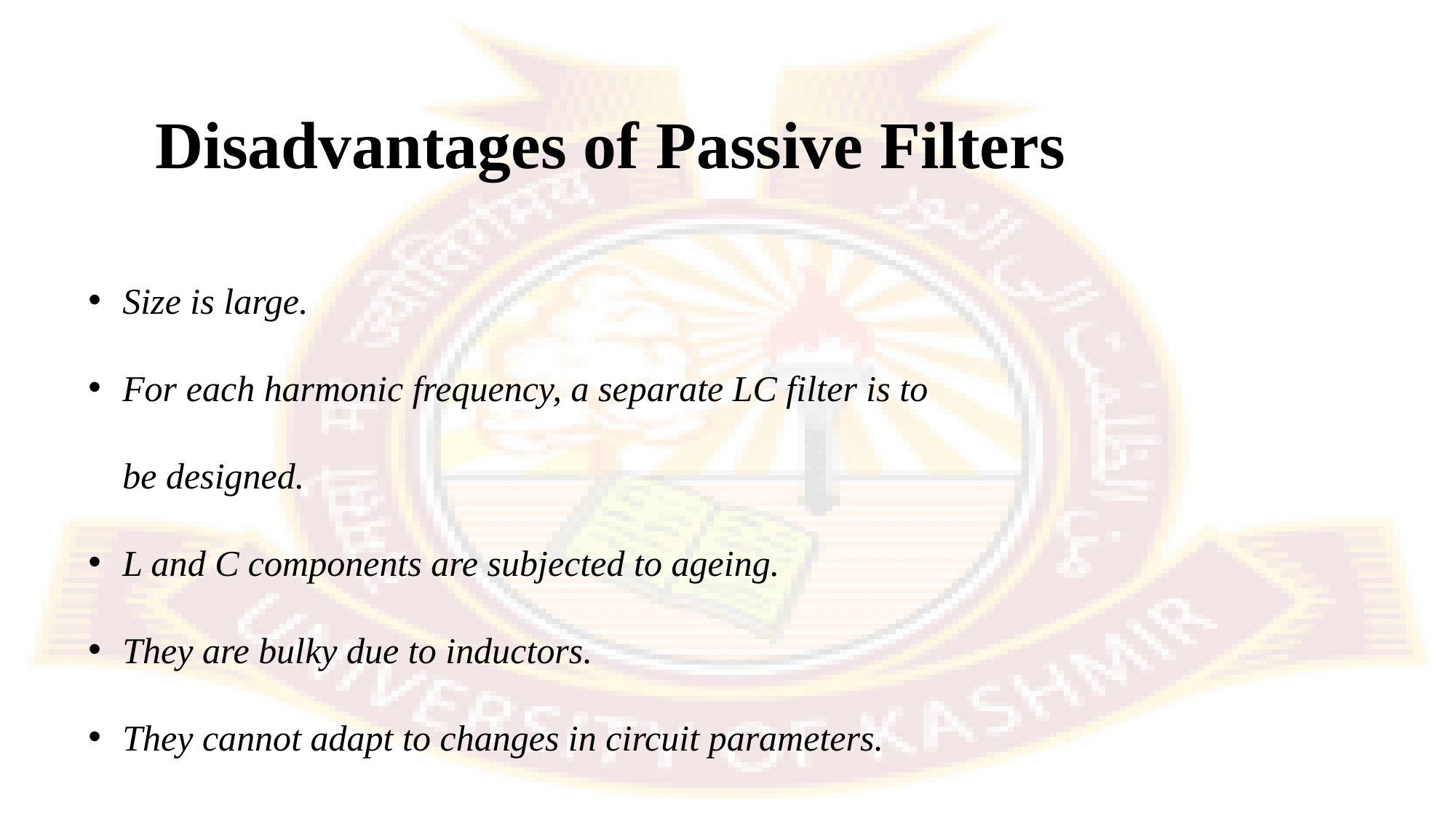

# Disadvantages of Passive Filters
Size is large.
For each harmonic frequency, a separate LC filter is to be designed.
L and C components are subjected to ageing.
They are bulky due to inductors.
They cannot adapt to changes in circuit parameters.